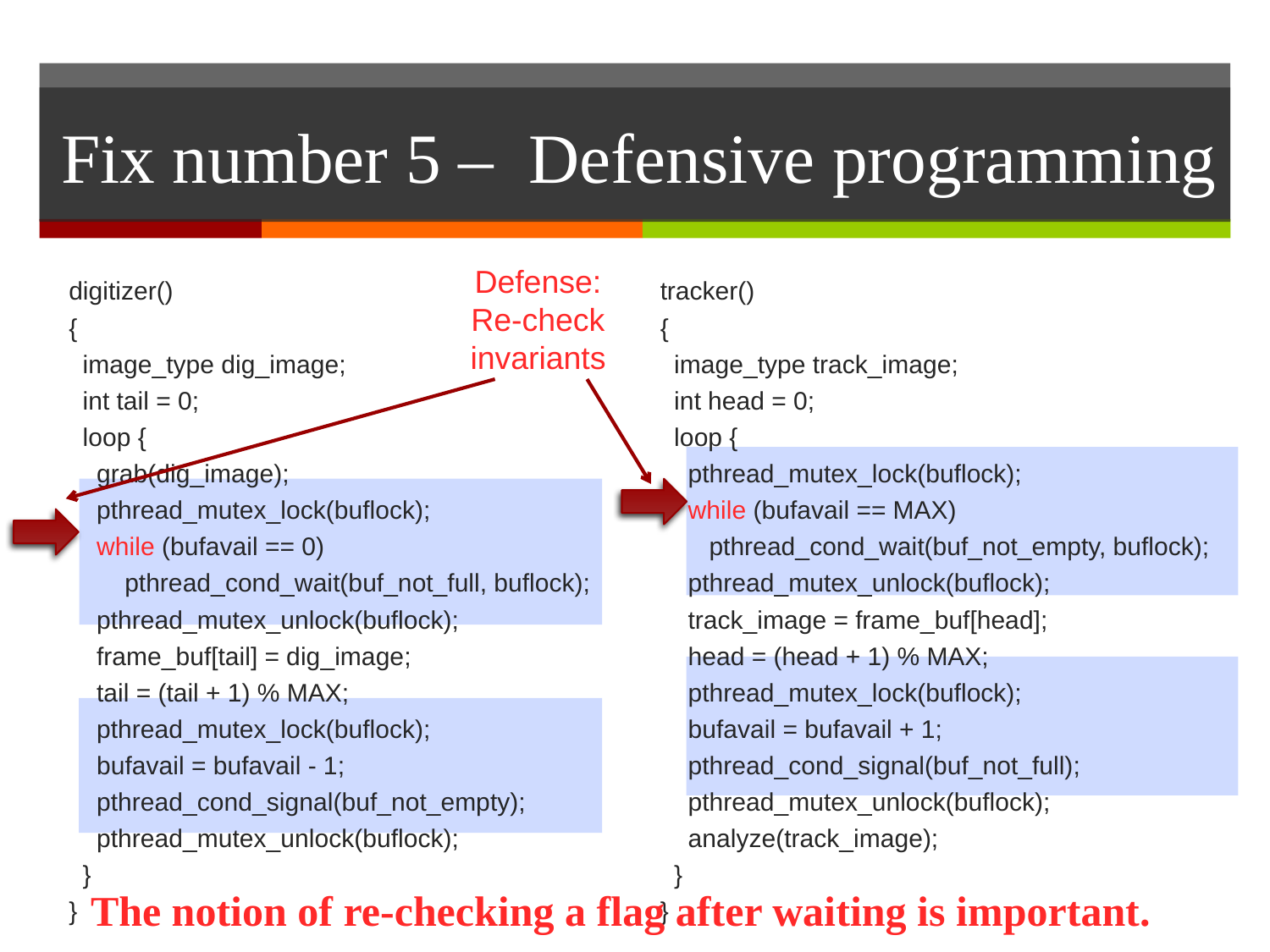

# Fix number 5 –  Defensive programming

Defense: Re-check invariants
digitizer()
{
  image_type dig_image;
  int tail = 0;
  loop {
    grab(dig_image);
    pthread_mutex_lock(buflock);
    while (bufavail == 0)
        pthread_cond_wait(buf_not_full, buflock);
    pthread_mutex_unlock(buflock);
    frame_buf[tail] = dig_image;
    tail = (tail + 1) % MAX;
    pthread_mutex_lock(buflock);
    bufavail = bufavail - 1;
    pthread_cond_signal(buf_not_empty);
    pthread_mutex_unlock(buflock);
  }
}
tracker()
{
  image_type track_image;
  int head = 0;
  loop {
    pthread_mutex_lock(buflock);
    while (bufavail == MAX)
       pthread_cond_wait(buf_not_empty, buflock);
    pthread_mutex_unlock(buflock);
    track_image = frame_buf[head];
    head = (head + 1) % MAX;
    pthread_mutex_lock(buflock);
    bufavail = bufavail + 1;
    pthread_cond_signal(buf_not_full);
    pthread_mutex_unlock(buflock);
    analyze(track_image);
  }
}

The notion of re-checking a flag after waiting is important.